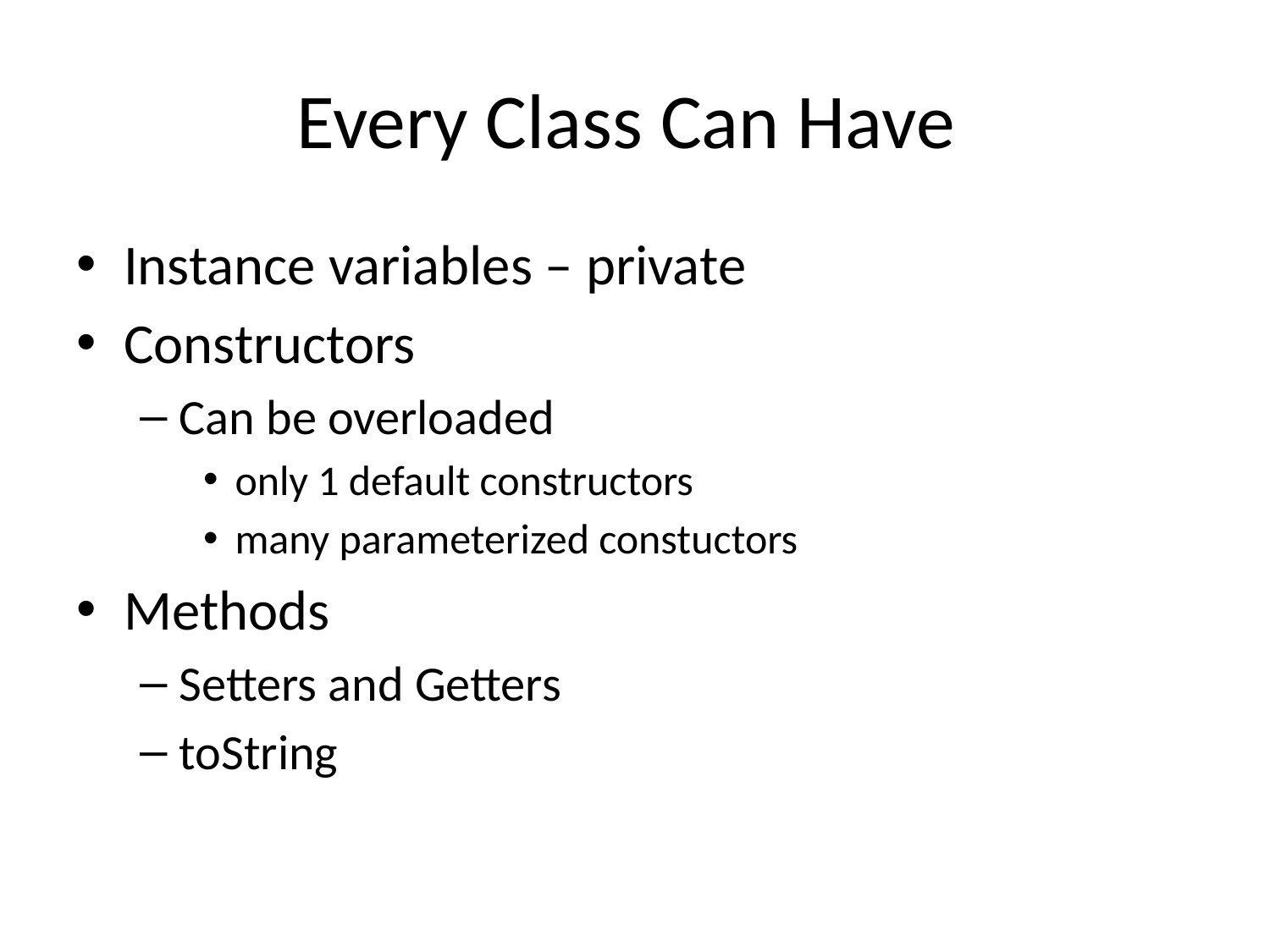

# Every Class Can Have
Instance variables – private
Constructors
Can be overloaded
only 1 default constructors
many parameterized constuctors
Methods
Setters and Getters
toString